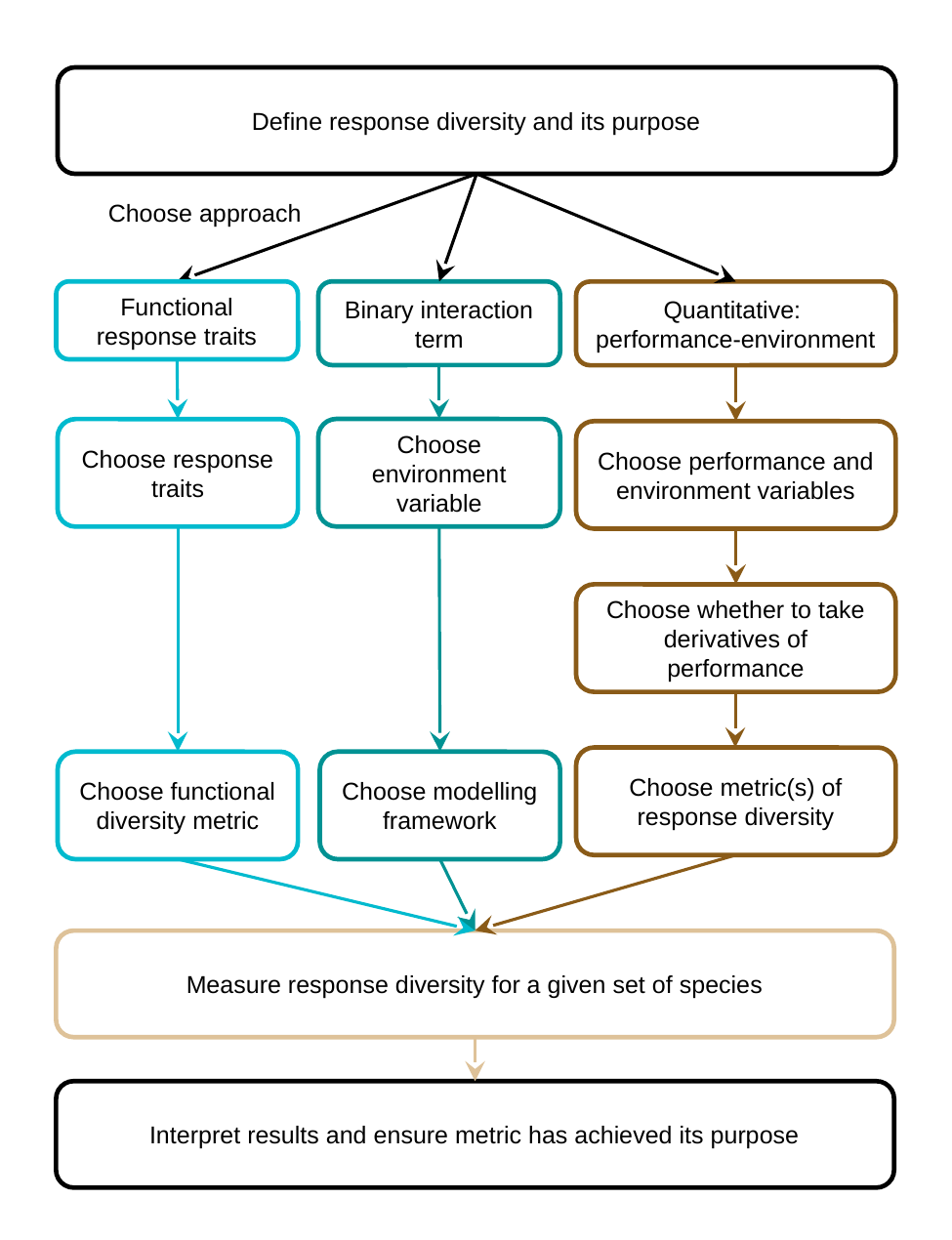

Define response diversity and its purpose
Choose approach
Functional response traits
Binary interaction term
Quantitative:
performance-environment
Choose environment variable
Choose response traits
Choose performance and environment variables
Choose whether to take derivatives of performance
Choose metric(s) of response diversity
Choose functional diversity metric
Choose modelling framework
Measure response diversity for a given set of species
Interpret results and ensure metric has achieved its purpose